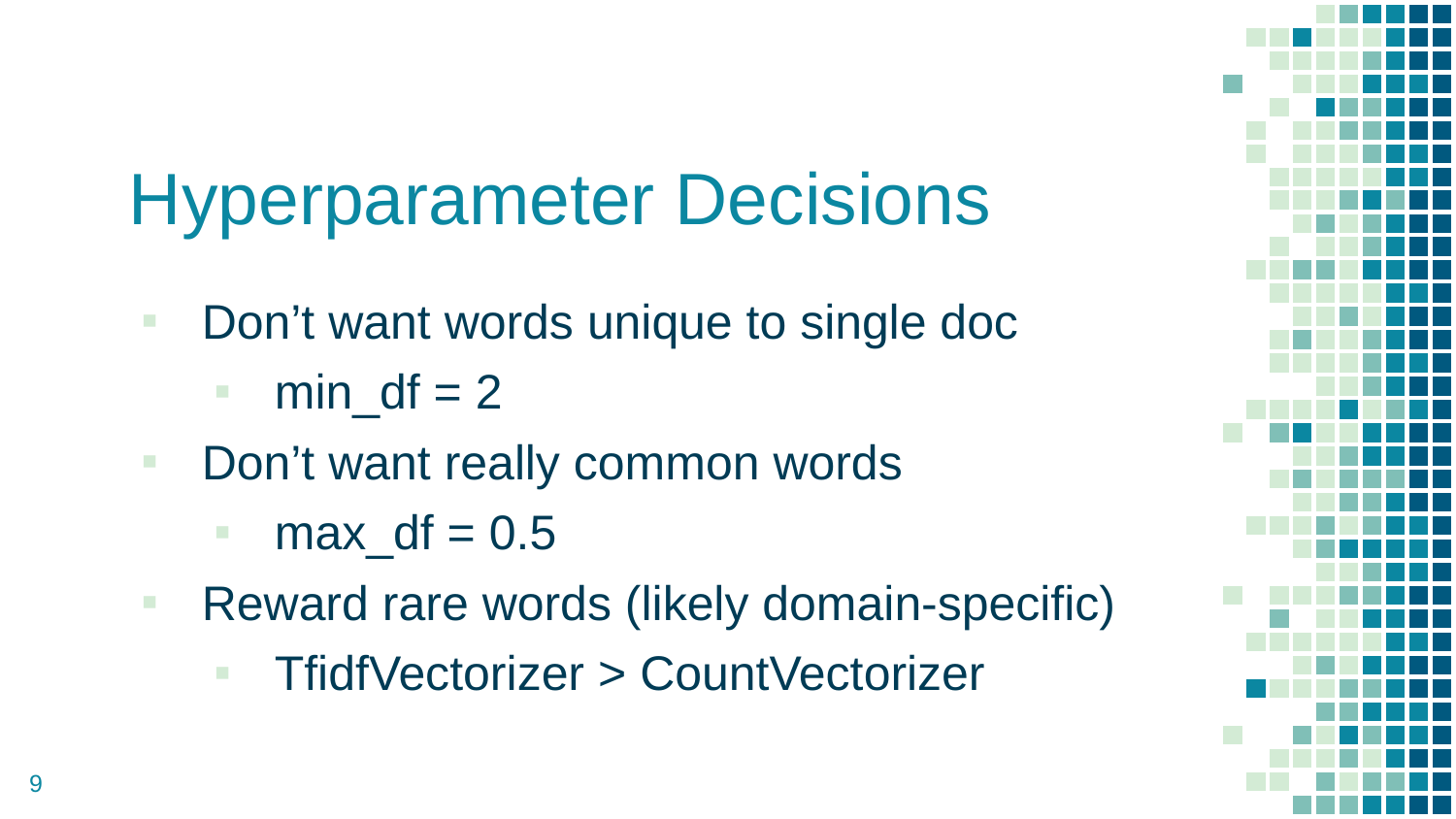

# Hyperparameter Decisions
Don’t want words unique to single doc
min_df = 2
Don’t want really common words
max_df = 0.5
Reward rare words (likely domain-specific)
TfidfVectorizer > CountVectorizer
9